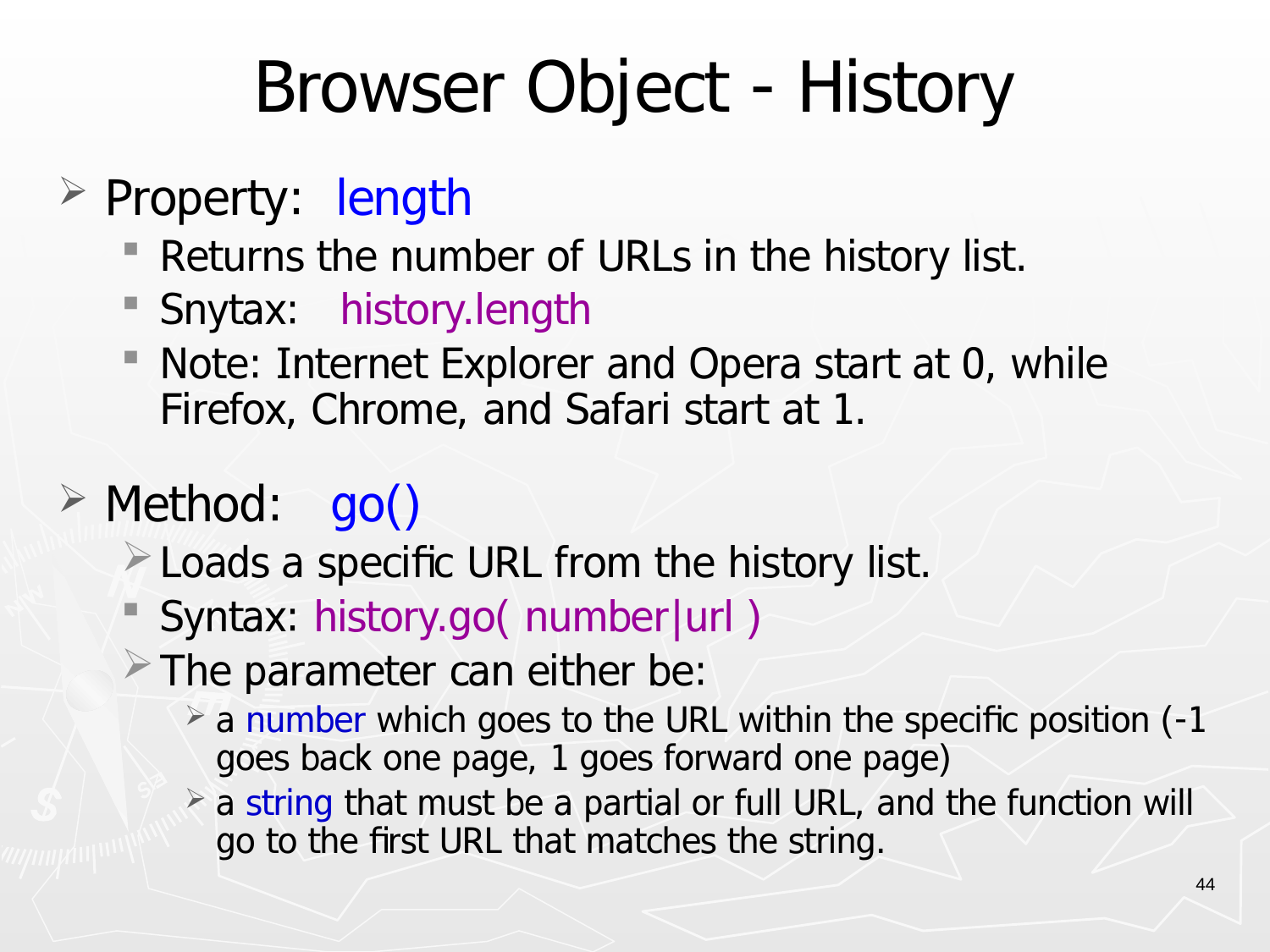

# Browser Object - History
Property:  length
Returns the number of URLs in the history list.
Snytax:   history.length
Note: Internet Explorer and Opera start at 0, while Firefox, Chrome, and Safari start at 1.

Method:   go()
Loads a specific URL from the history list.
Syntax: history.go( number|url )
The parameter can either be:
a number which goes to the URL within the specific position (-1 goes back one page, 1 goes forward one page)
a string that must be a partial or full URL, and the function will go to the first URL that matches the string.

44